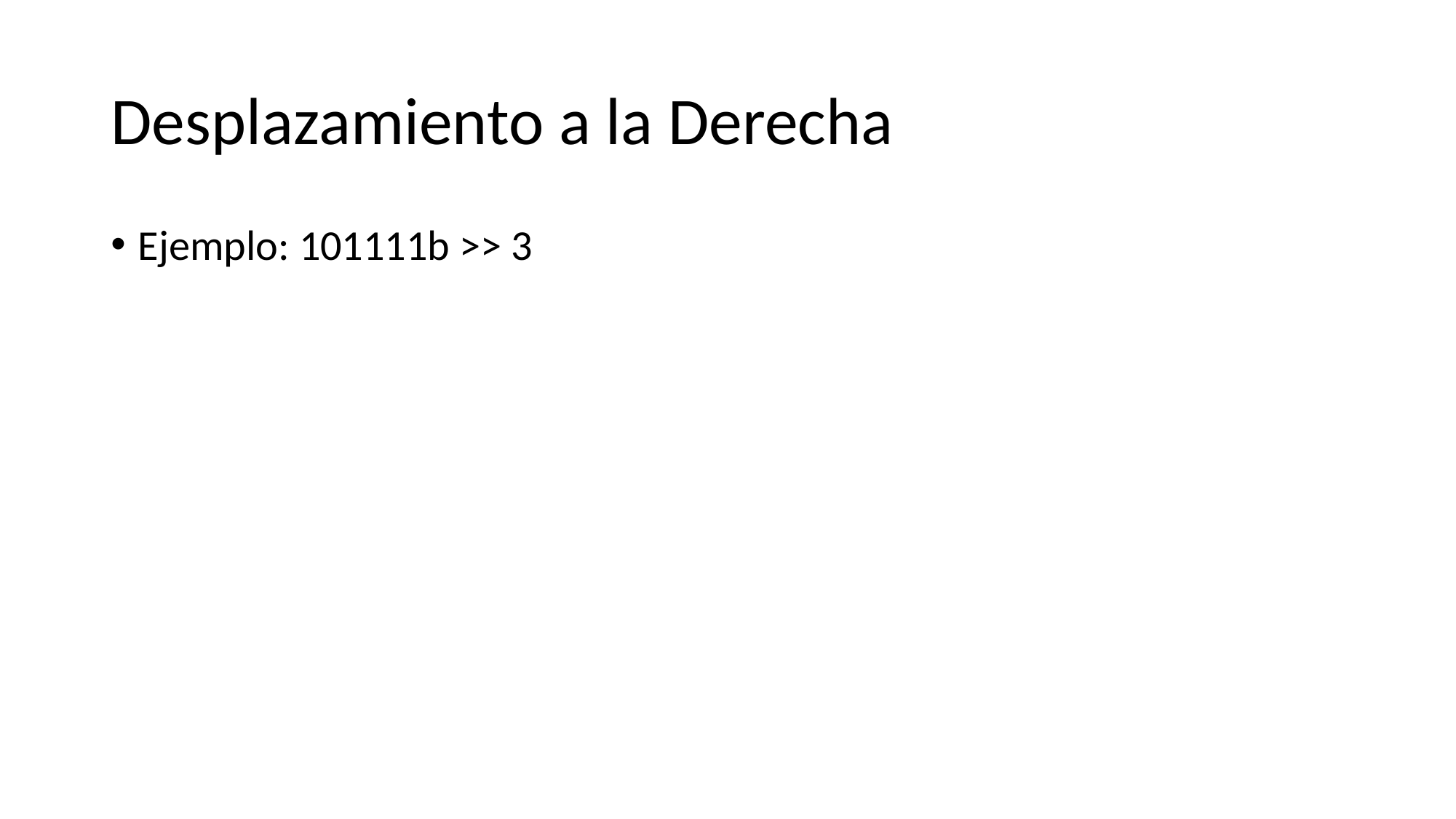

# Desplazamiento a la Derecha
Ejemplo: 101111b >> 3